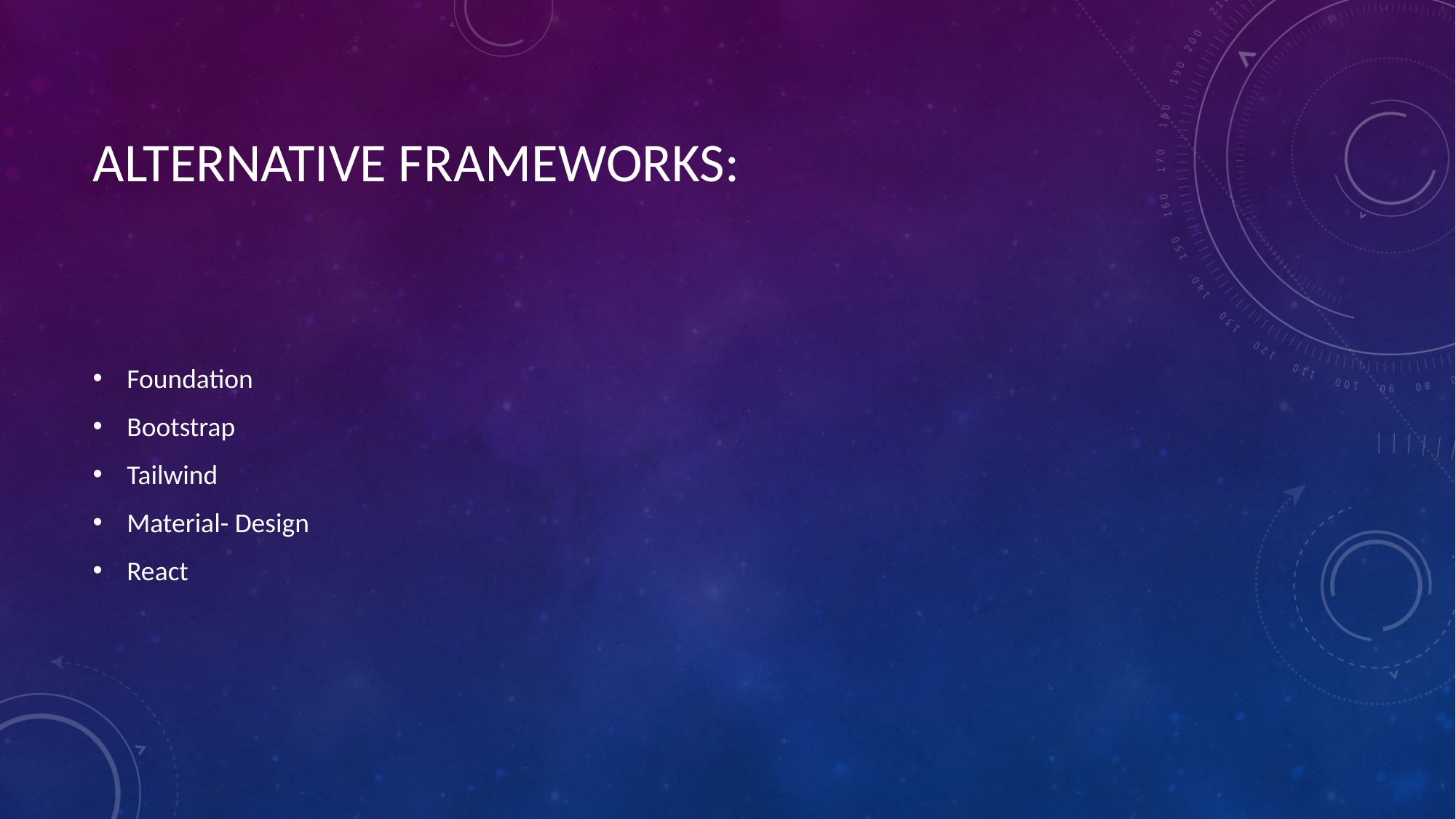

# Alternative Frameworks:
Foundation
Bootstrap
Tailwind
Material- Design
React